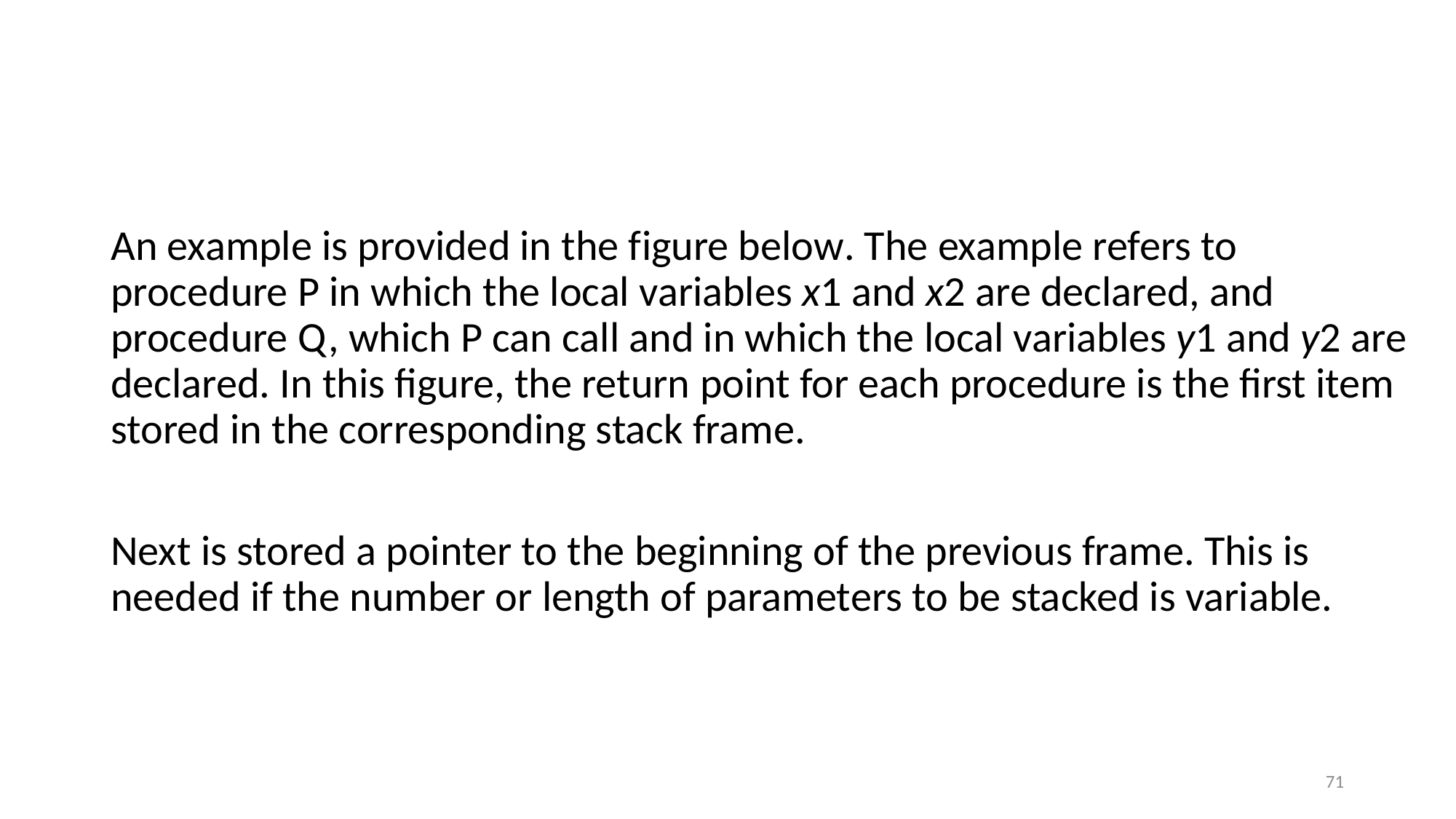

#
An example is provided in the figure below. The example refers to procedure P in which the local variables x1 and x2 are declared, and procedure Q, which P can call and in which the local variables y1 and y2 are declared. In this figure, the return point for each procedure is the first item stored in the corresponding stack frame.

Next is stored a pointer to the beginning of the previous frame. This is needed if the number or length of parameters to be stacked is variable.
71